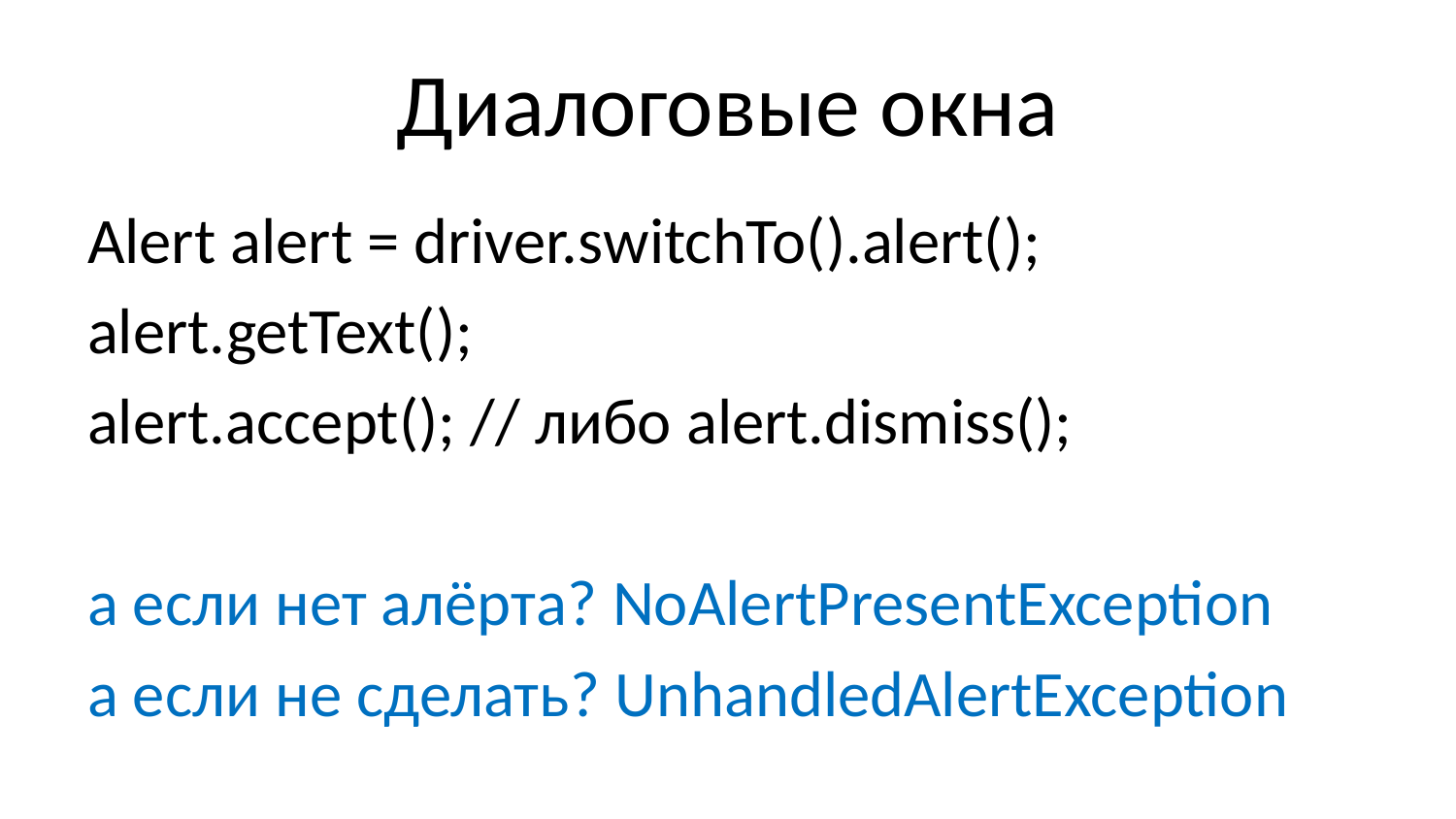

# Диалоговые окна
Alert alert = driver.switchTo().alert();
alert.getText();
alert.accept(); // либо alert.dismiss();

а если нет алёрта? NoAlertPresentException
а если не сделать? UnhandledAlertException